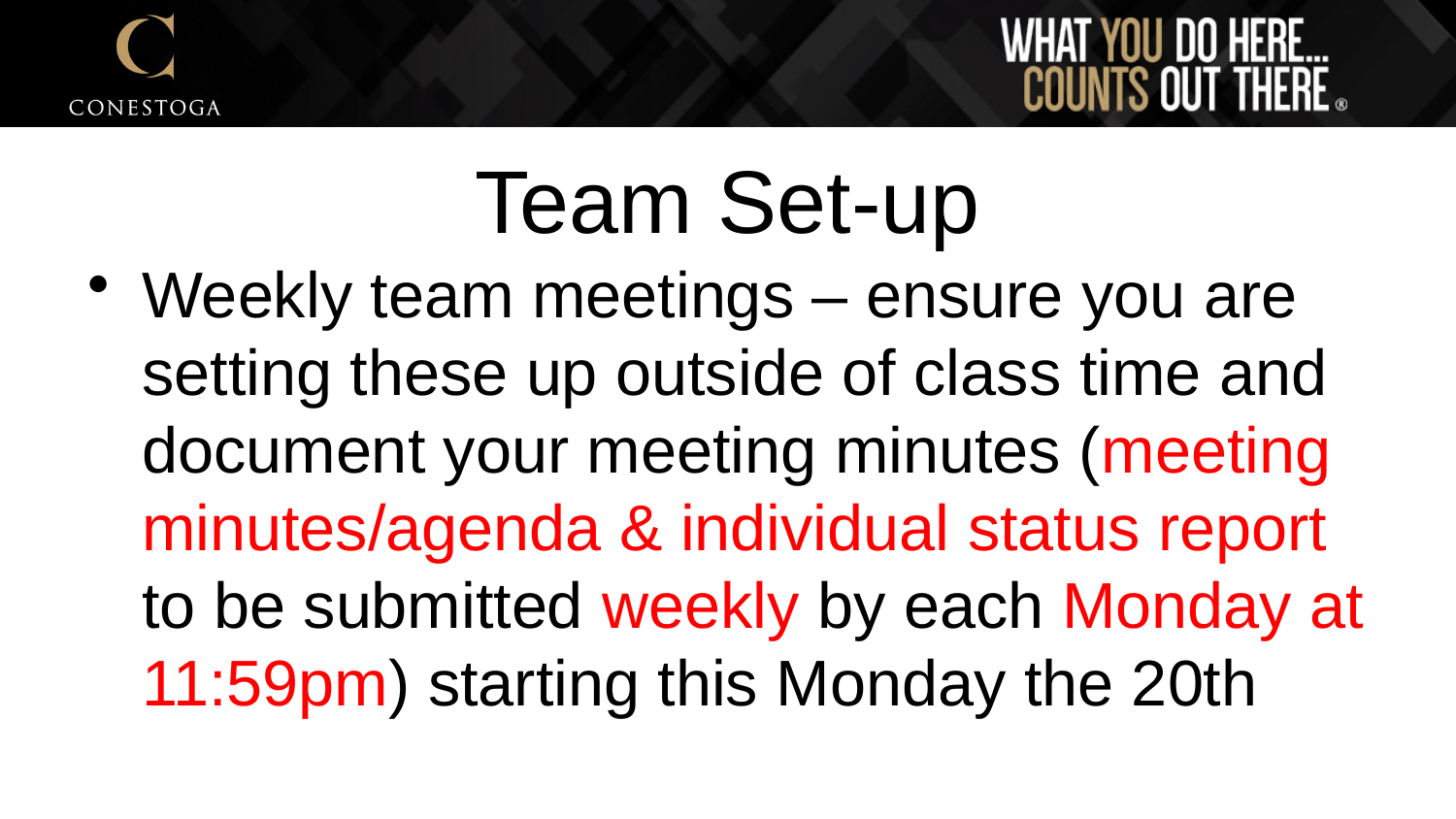

# Team Set-up
Weekly team meetings – ensure you are setting these up outside of class time and document your meeting minutes (meeting minutes/agenda & individual status report to be submitted weekly by each Monday at 11:59pm) starting this Monday the 20th